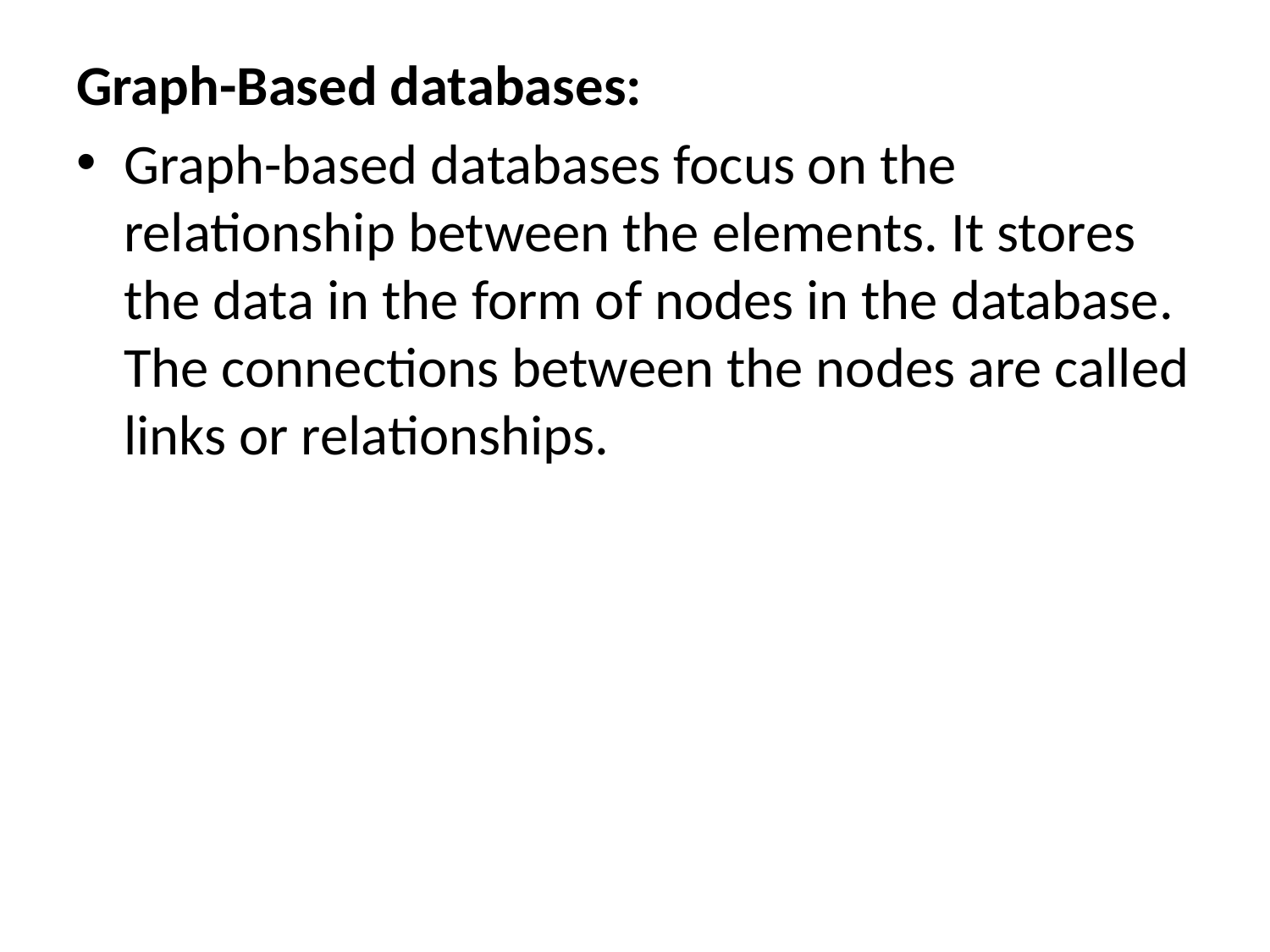

Graph-Based databases:
Graph-based databases focus on the relationship between the elements. It stores the data in the form of nodes in the database. The connections between the nodes are called links or relationships.